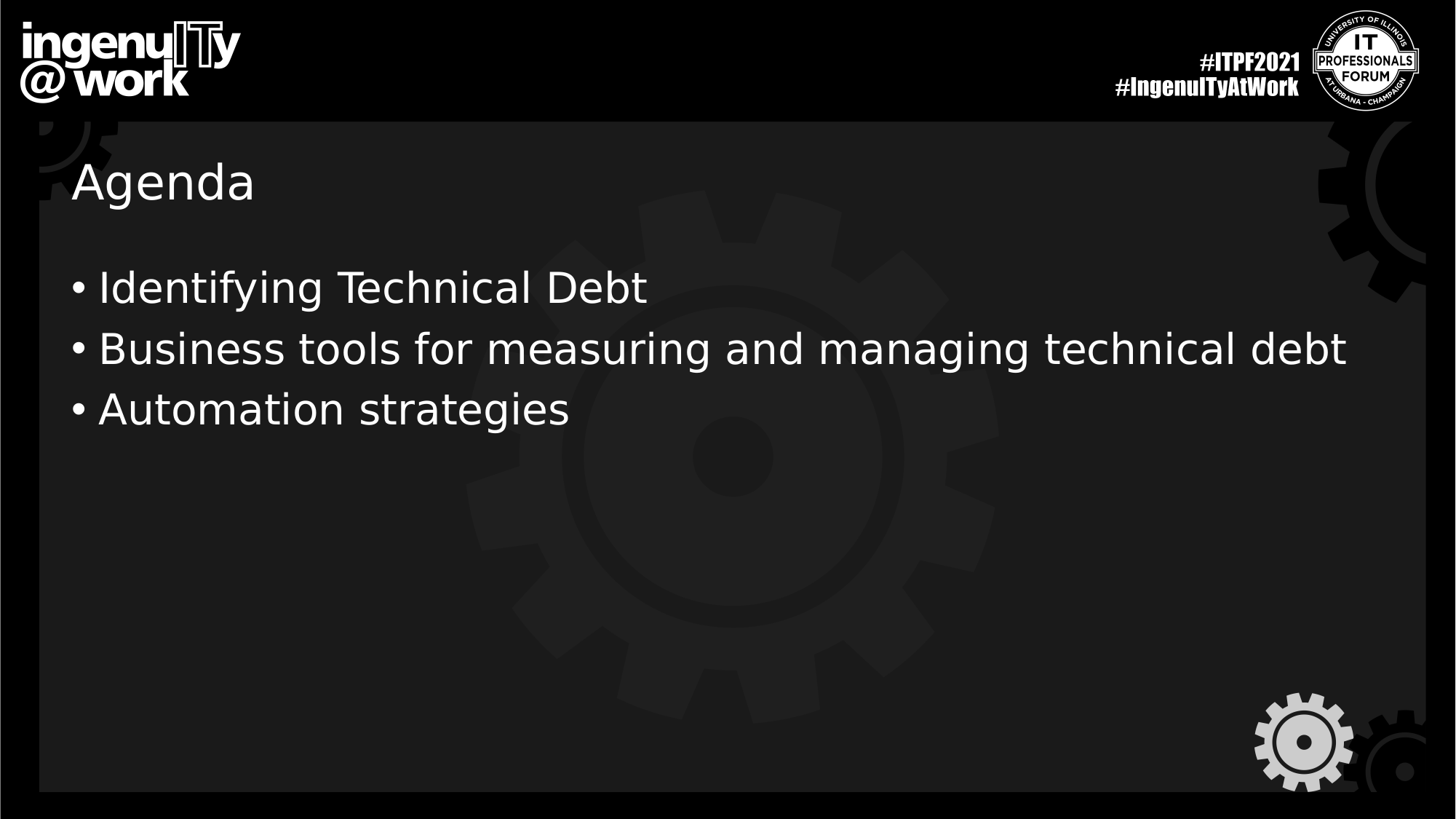

# Agenda
Identifying Technical Debt
Business tools for measuring and managing technical debt
Automation strategies